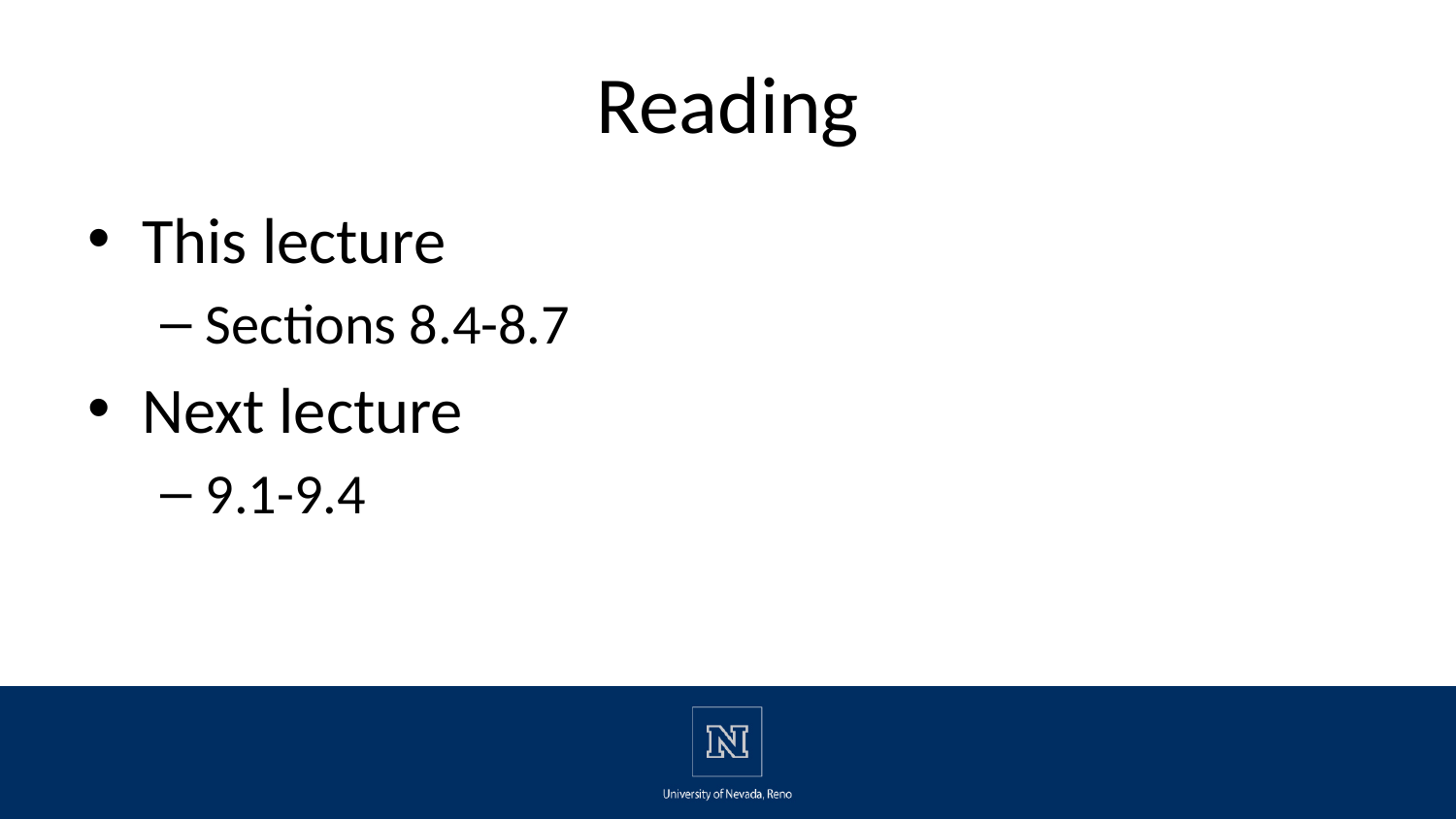

# Reading
This lecture
Sections 8.4-8.7
Next lecture
9.1-9.4